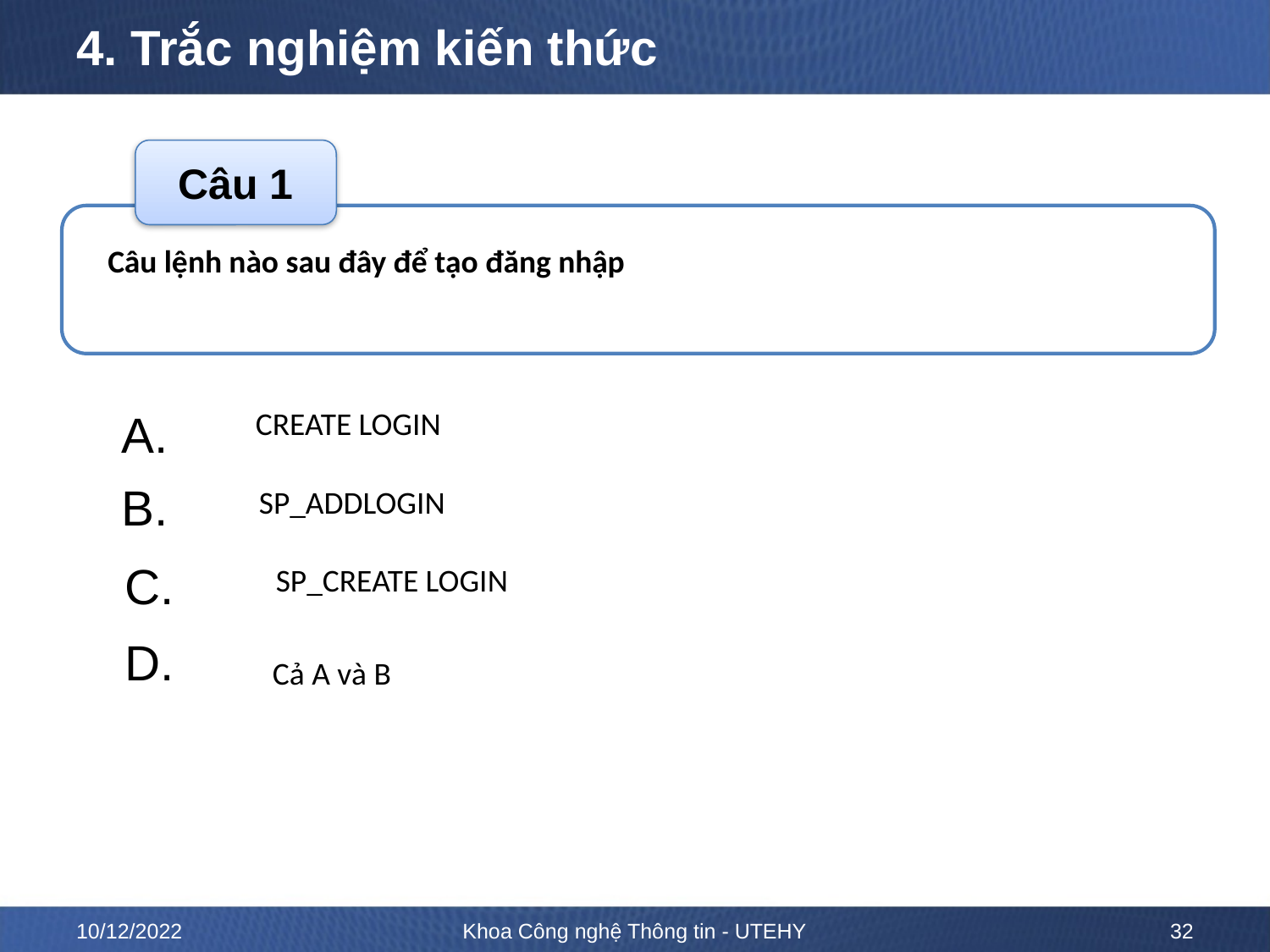

# 4. Trắc nghiệm kiến thức
Câu 1

Câu lệnh nào sau đây để tạo đăng nhập
A.
B.
C.
D.
 CREATE LOGIN
SP_ADDLOGIN

 SP_CREATE LOGIN
Cả A và B
ĐÁP ÁN
D
10/12/2022
Khoa Công nghệ Thông tin - UTEHY
32